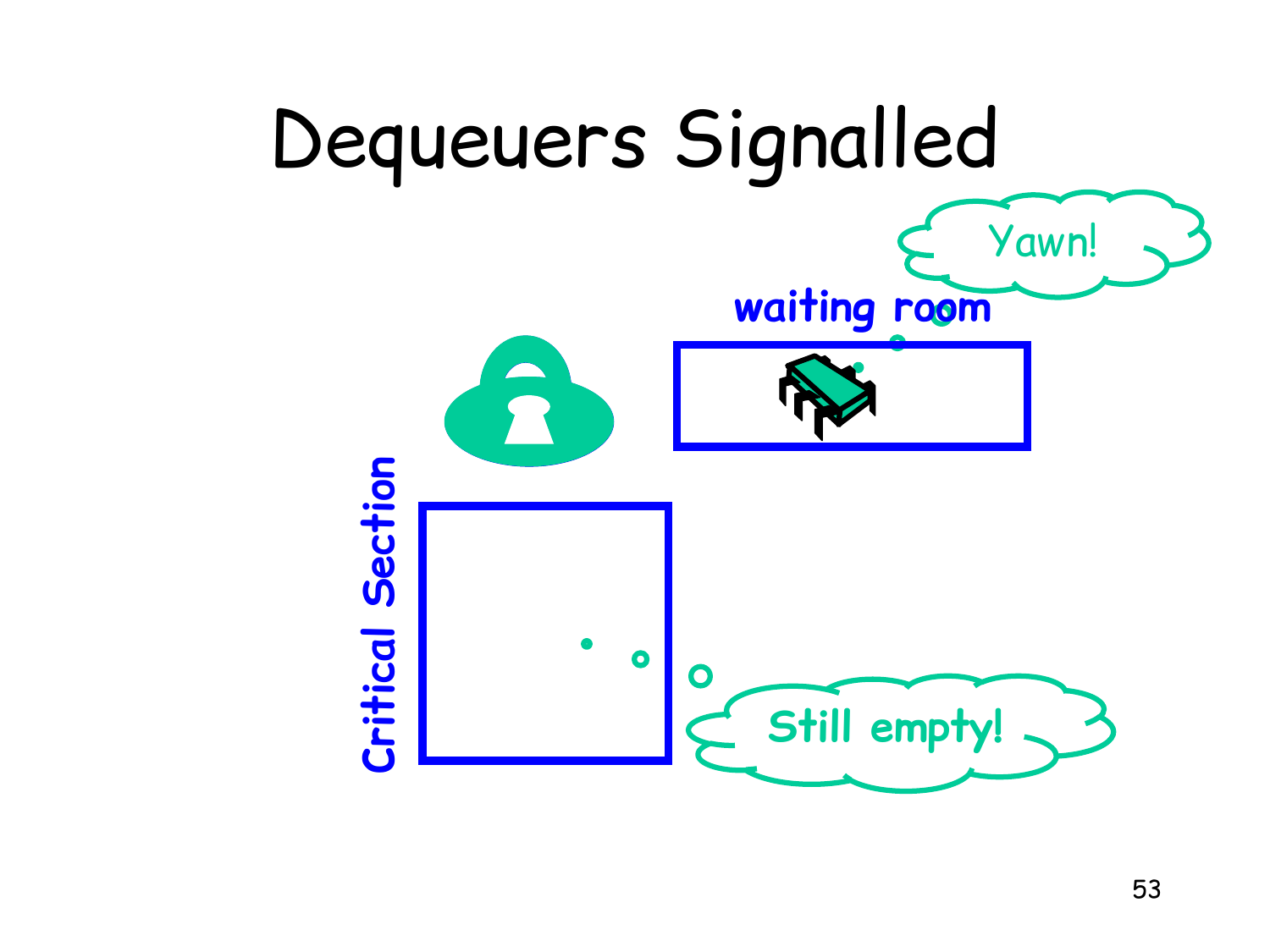

# Dequeuers Signalled
Yawn!
waiting room

Critical Section
Still empty!
53